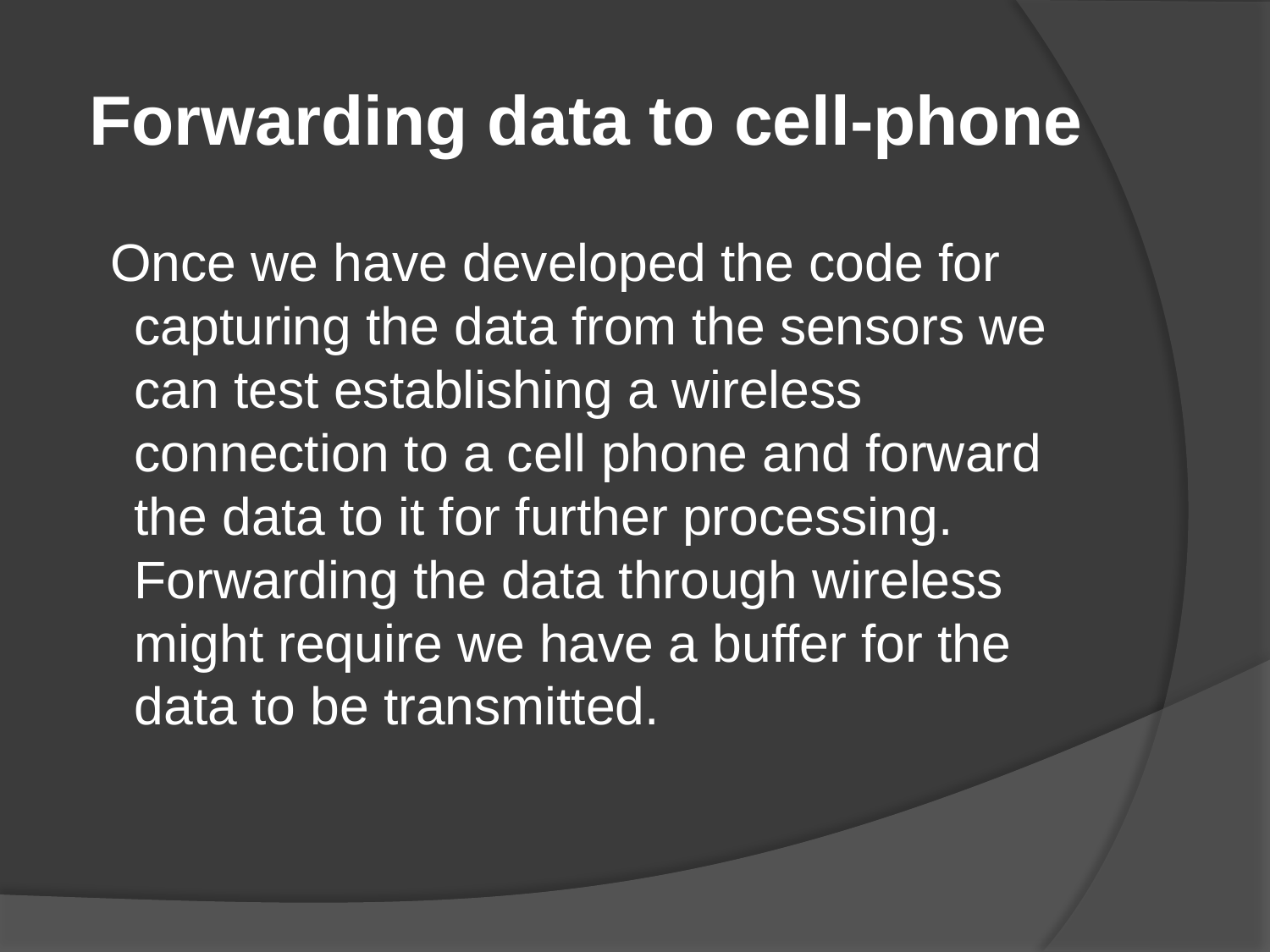

# Forwarding data to cell-phone
  Once we have developed the code for capturing the data from the sensors we can test establishing a wireless connection to a cell phone and forward the data to it for further processing. Forwarding the data through wireless might require we have a buffer for the data to be transmitted.